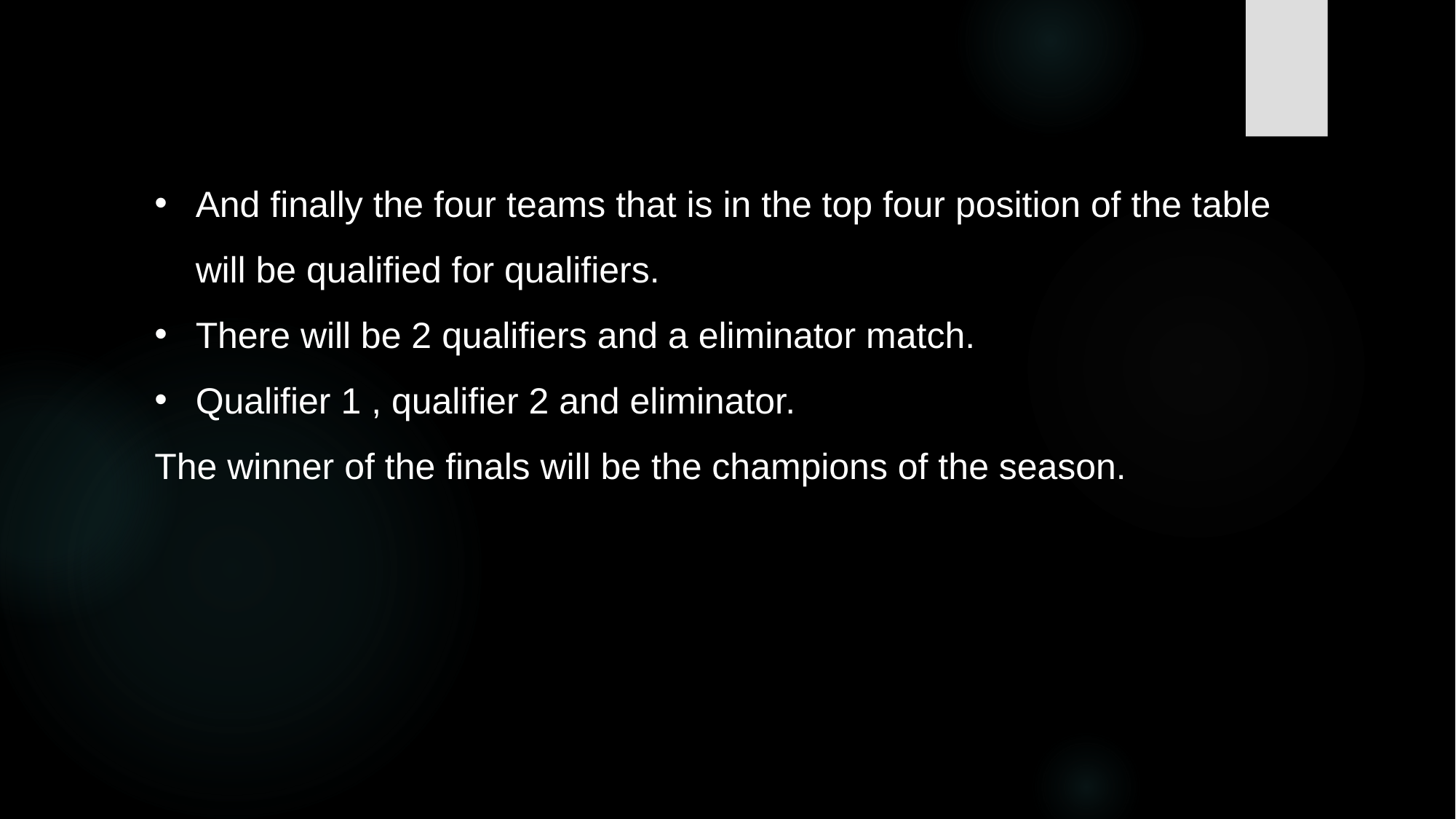

And finally the four teams that is in the top four position of the table will be qualified for qualifiers.
There will be 2 qualifiers and a eliminator match.
Qualifier 1 , qualifier 2 and eliminator.
The winner of the finals will be the champions of the season.